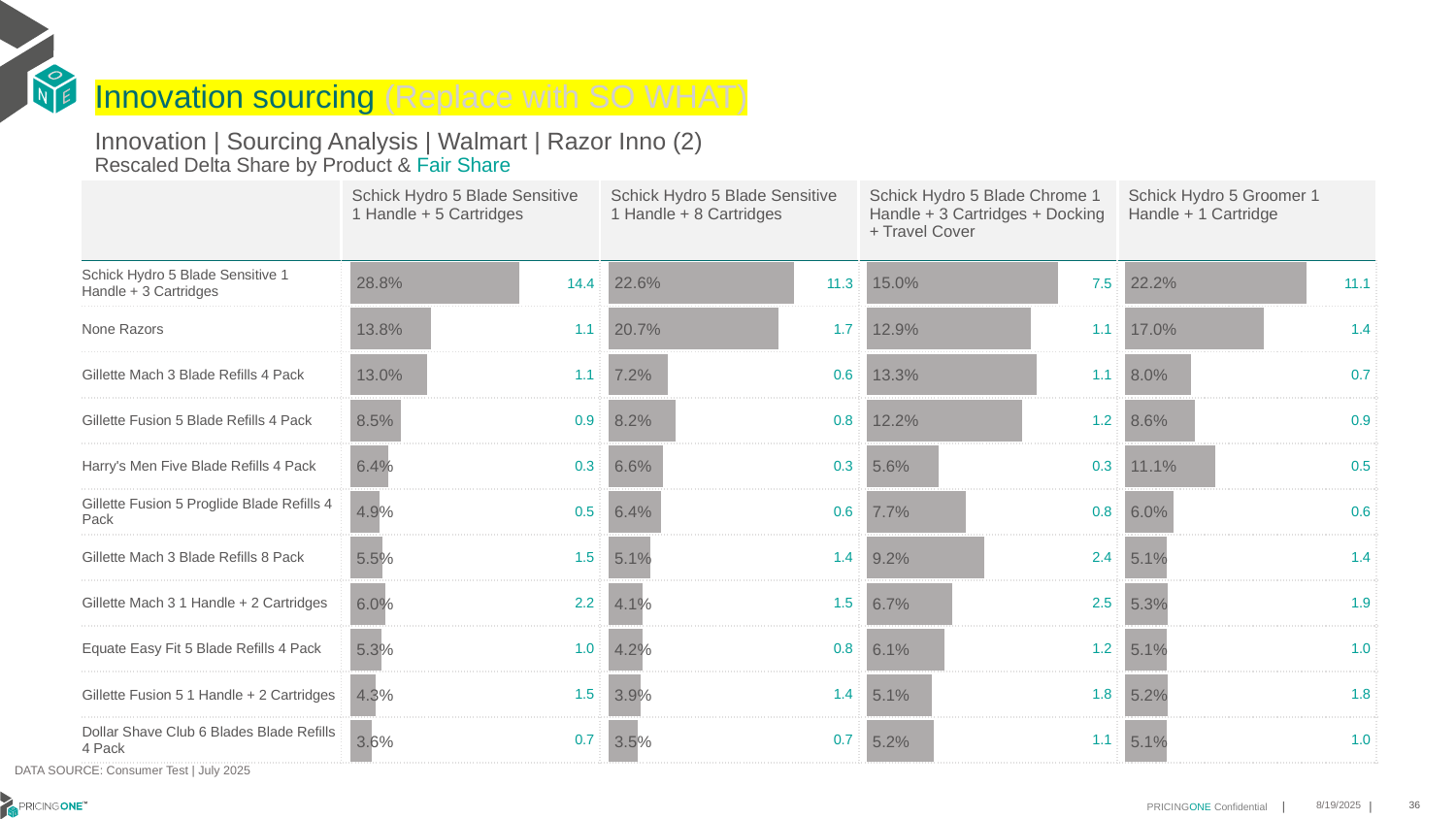

# Innovation sourcing (Replace with SO WHAT)
Innovation | Sourcing Analysis | Walmart | Razor Inno (2)
Rescaled Delta Share by Product & Fair Share
|  | Schick Hydro 5 Blade Sensitive 1 Handle + 5 Cartridges | Schick Hydro 5 Blade Sensitive 1 Handle + 8 Cartridges | Schick Hydro 5 Blade Chrome 1 Handle + 3 Cartridges + Docking + Travel Cover | Schick Hydro 5 Groomer 1 Handle + 1 Cartridge |
| --- | --- | --- | --- | --- |
| Schick Hydro 5 Blade Sensitive 1 Handle + 3 Cartridges | 14.4 | 11.3 | 7.5 | 11.1 |
| None Razors | 1.1 | 1.7 | 1.1 | 1.4 |
| Gillette Mach 3 Blade Refills 4 Pack | 1.1 | 0.6 | 1.1 | 0.7 |
| Gillette Fusion 5 Blade Refills 4 Pack | 0.9 | 0.8 | 1.2 | 0.9 |
| Harry's Men Five Blade Refills 4 Pack | 0.3 | 0.3 | 0.3 | 0.5 |
| Gillette Fusion 5 Proglide Blade Refills 4 Pack | 0.5 | 0.6 | 0.8 | 0.6 |
| Gillette Mach 3 Blade Refills 8 Pack | 1.5 | 1.4 | 2.4 | 1.4 |
| Gillette Mach 3 1 Handle + 2 Cartridges | 2.2 | 1.5 | 2.5 | 1.9 |
| Equate Easy Fit 5 Blade Refills 4 Pack | 1.0 | 0.8 | 1.2 | 1.0 |
| Gillette Fusion 5 1 Handle + 2 Cartridges | 1.5 | 1.4 | 1.8 | 1.8 |
| Dollar Shave Club 6 Blades Blade Refills 4 Pack | 0.7 | 0.7 | 1.1 | 1.0 |

### Chart

| Category | Schick Hydro 5 Blade Sensitive 1 Handle + 5 Cartridges |
|---|---|
| Schick Hydro 5 Blade Sensitive 1 Handle + 3 Cartridges | 0.2880606359689544 |
| None Razors | 0.13757646029363946 |
| Gillette Mach 3 Blade Refills 4 Pack | 0.12992062971517762 |
| Gillette Fusion 5 Blade Refills 4 Pack | 0.0854996959456898 |
| Harry's Men Five Blade Refills 4 Pack | 0.06418165870686883 |
| Gillette Fusion 5 Proglide Blade Refills 4 Pack | 0.04910098170934108 |
| Gillette Mach 3 Blade Refills 8 Pack | 0.05485136820575105 |
| Gillette Mach 3 1 Handle + 2 Cartridges | 0.059638316544217966 |
| Equate Easy Fit 5 Blade Refills 4 Pack | 0.05253187220190909 |
| Gillette Fusion 5 1 Handle + 2 Cartridges | 0.04318802442334463 |
| Dollar Shave Club 6 Blades Blade Refills 4 Pack | 0.03629104475010751 |

### Chart

| Category | Schick Hydro 5 Blade Sensitive 1 Handle + 8 Cartridges |
|---|---|
| Schick Hydro 5 Blade Sensitive 1 Handle + 3 Cartridges | 0.22621938336600358 |
| None Razors | 0.20747287796193986 |
| Gillette Mach 3 Blade Refills 4 Pack | 0.07196300162020128 |
| Gillette Fusion 5 Blade Refills 4 Pack | 0.08155392953973961 |
| Harry's Men Five Blade Refills 4 Pack | 0.06633092311758233 |
| Gillette Fusion 5 Proglide Blade Refills 4 Pack | 0.0640342941633231 |
| Gillette Mach 3 Blade Refills 8 Pack | 0.05136897031542233 |
| Gillette Mach 3 1 Handle + 2 Cartridges | 0.04123886672825481 |
| Equate Easy Fit 5 Blade Refills 4 Pack | 0.04160977322023459 |
| Gillette Fusion 5 1 Handle + 2 Cartridges | 0.039153818548977 |
| Dollar Shave Club 6 Blades Blade Refills 4 Pack | 0.03527639181250311 |

### Chart

| Category | Schick Hydro 5 Blade Chrome 1 Handle + 3 Cartridges + Docking Station/Stand + Travel Cover |
|---|---|
| Schick Hydro 5 Blade Sensitive 1 Handle + 3 Cartridges | 0.1498413018142238 |
| None Razors | 0.12862812439580681 |
| Gillette Mach 3 Blade Refills 4 Pack | 0.13253866991344426 |
| Gillette Fusion 5 Blade Refills 4 Pack | 0.1217004378987486 |
| Harry's Men Five Blade Refills 4 Pack | 0.055871942204594106 |
| Gillette Fusion 5 Proglide Blade Refills 4 Pack | 0.07714778323976727 |
| Gillette Mach 3 Blade Refills 8 Pack | 0.09193398917183246 |
| Gillette Mach 3 1 Handle + 2 Cartridges | 0.06673226870497591 |
| Equate Easy Fit 5 Blade Refills 4 Pack | 0.0609614943793927 |
| Gillette Fusion 5 1 Handle + 2 Cartridges | 0.05072522153648641 |
| Dollar Shave Club 6 Blades Blade Refills 4 Pack | 0.05205261475342261 |

### Chart

| Category | Schick Hydro 5 Groomer 1 Handle + 1 Cartridge |
|---|---|
| Schick Hydro 5 Blade Sensitive 1 Handle + 3 Cartridges | 0.2220922088150371 |
| None Razors | 0.170250121207133 |
| Gillette Mach 3 Blade Refills 4 Pack | 0.08039140707744556 |
| Gillette Fusion 5 Blade Refills 4 Pack | 0.08597360131333402 |
| Harry's Men Five Blade Refills 4 Pack | 0.110721367586984 |
| Gillette Fusion 5 Proglide Blade Refills 4 Pack | 0.059907069578285885 |
| Gillette Mach 3 Blade Refills 8 Pack | 0.0514380171155339 |
| Gillette Mach 3 1 Handle + 2 Cartridges | 0.05259757534145685 |
| Equate Easy Fit 5 Blade Refills 4 Pack | 0.05141506946430349 |
| Gillette Fusion 5 1 Handle + 2 Cartridges | 0.052433296233847654 |
| Dollar Shave Club 6 Blades Blade Refills 4 Pack | 0.05097612009498831 |
DATA SOURCE: Consumer Test | July 2025

8/19/2025
36